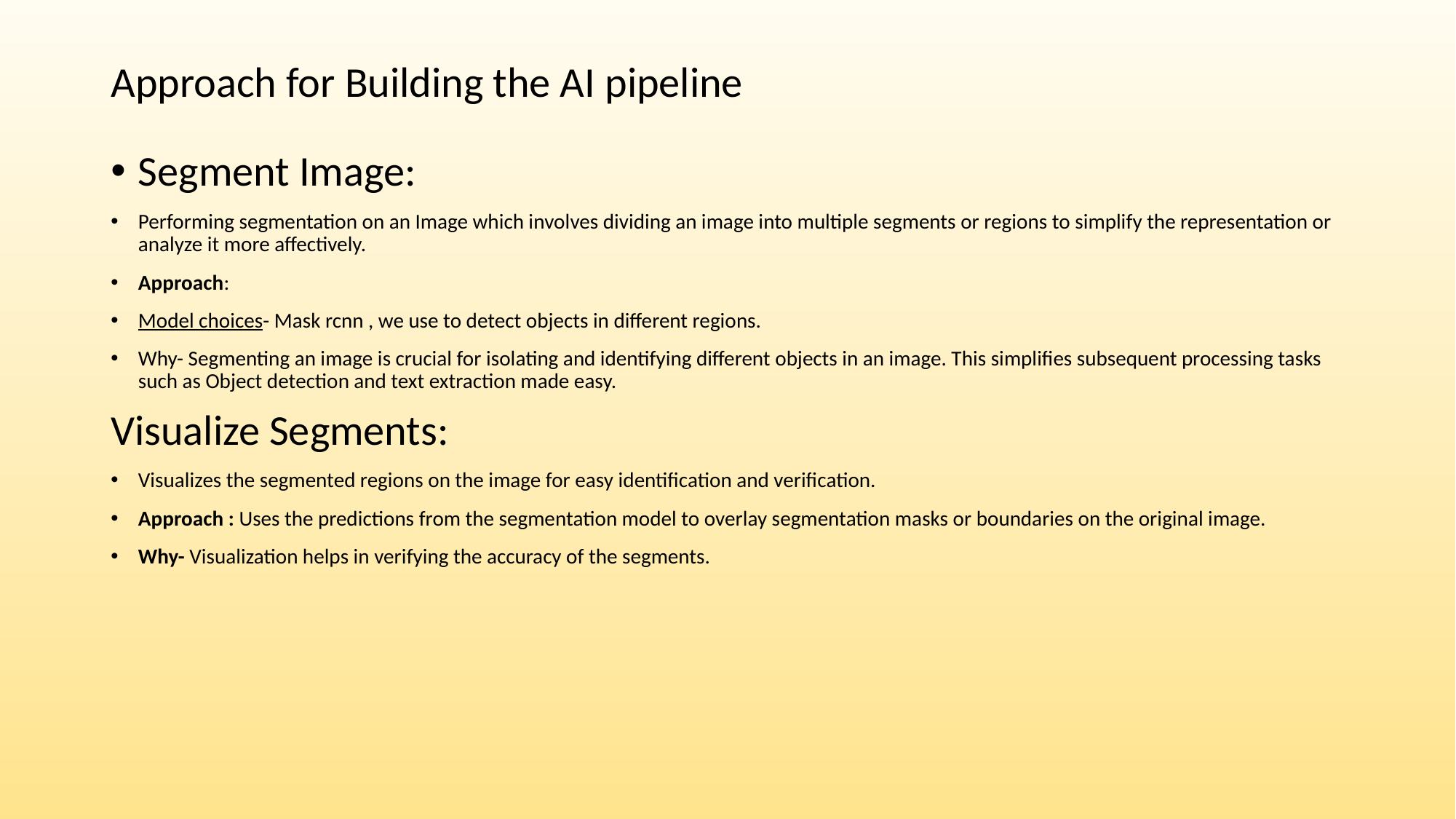

# Approach for Building the AI pipeline
Segment Image:
Performing segmentation on an Image which involves dividing an image into multiple segments or regions to simplify the representation or analyze it more affectively.
Approach:
Model choices- Mask rcnn , we use to detect objects in different regions.
Why- Segmenting an image is crucial for isolating and identifying different objects in an image. This simplifies subsequent processing tasks such as Object detection and text extraction made easy.
Visualize Segments:
Visualizes the segmented regions on the image for easy identification and verification.
Approach : Uses the predictions from the segmentation model to overlay segmentation masks or boundaries on the original image.
Why- Visualization helps in verifying the accuracy of the segments.